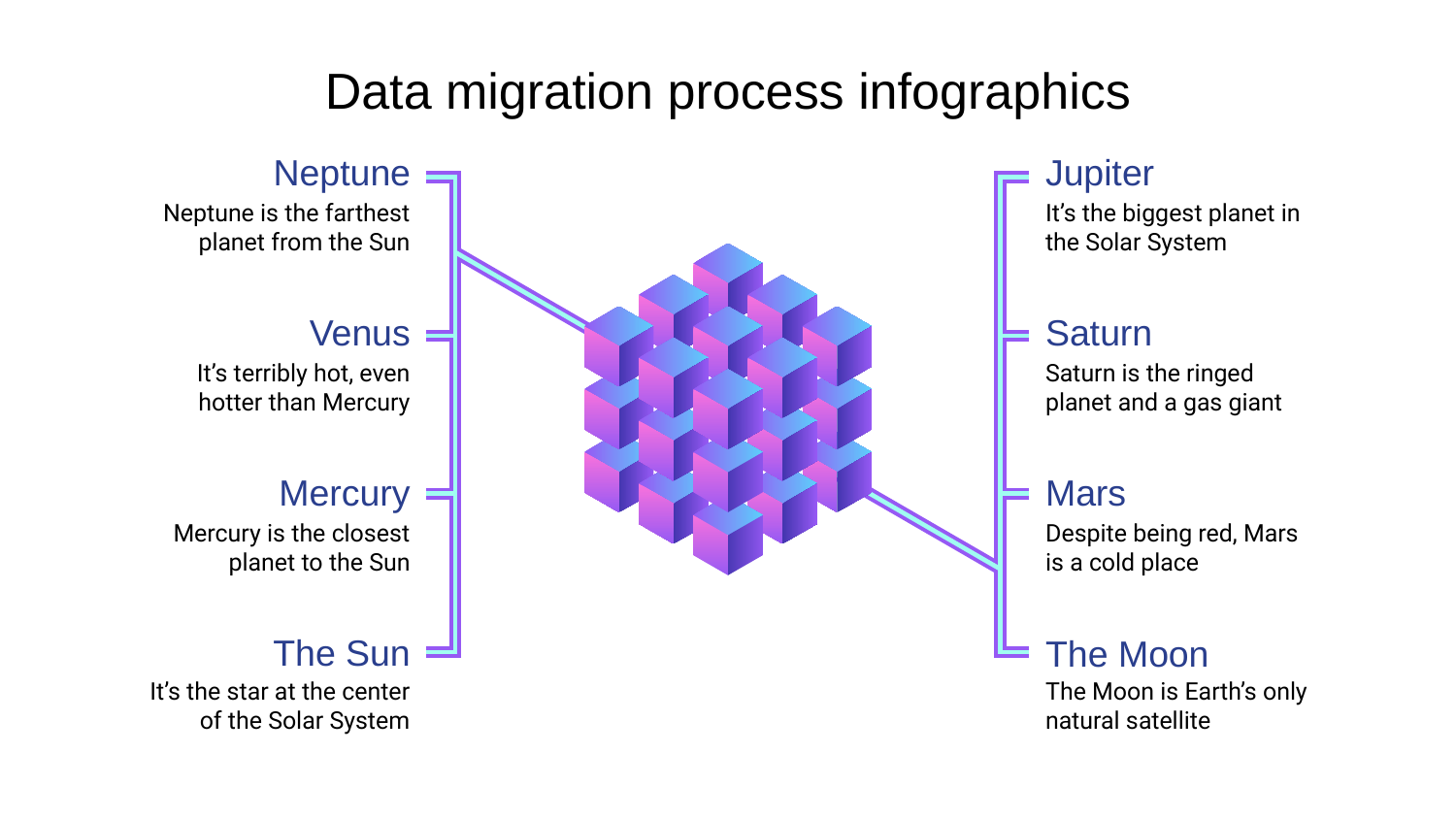

# Data migration process infographics
Jupiter
It’s the biggest planet in the Solar System
Neptune
Neptune is the farthest planet from the Sun

Venus
It’s terribly hot, even hotter than Mercury
Saturn
Saturn is the ringed planet and a gas giant
Mercury
Mercury is the closest planet to the Sun
Mars
Despite being red, Mars is a cold place
The Sun
It’s the star at the center of the Solar System
The Moon
The Moon is Earth’s only natural satellite